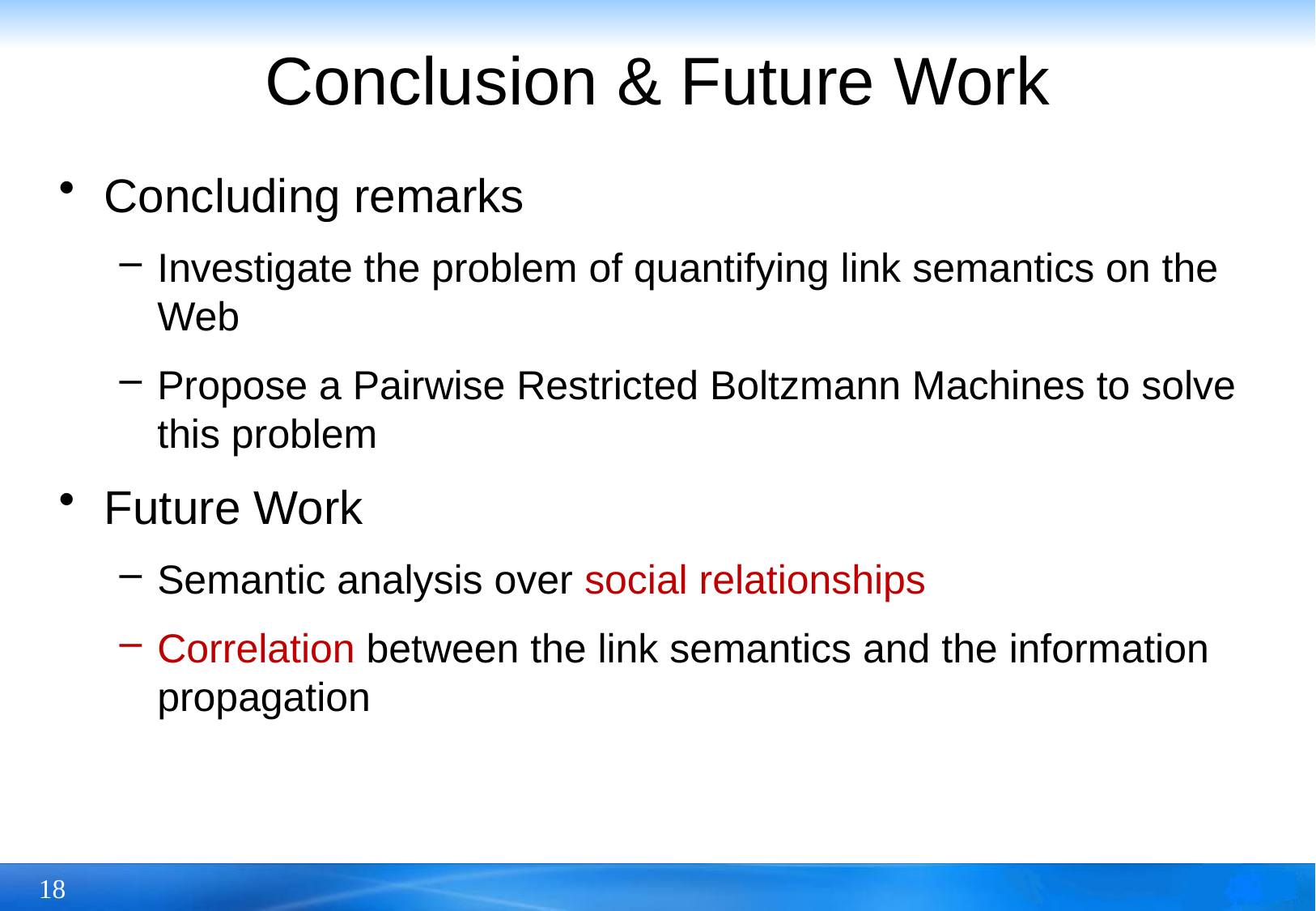

# Conclusion & Future Work
Concluding remarks
Investigate the problem of quantifying link semantics on the Web
Propose a Pairwise Restricted Boltzmann Machines to solve this problem
Future Work
Semantic analysis over social relationships
Correlation between the link semantics and the information propagation